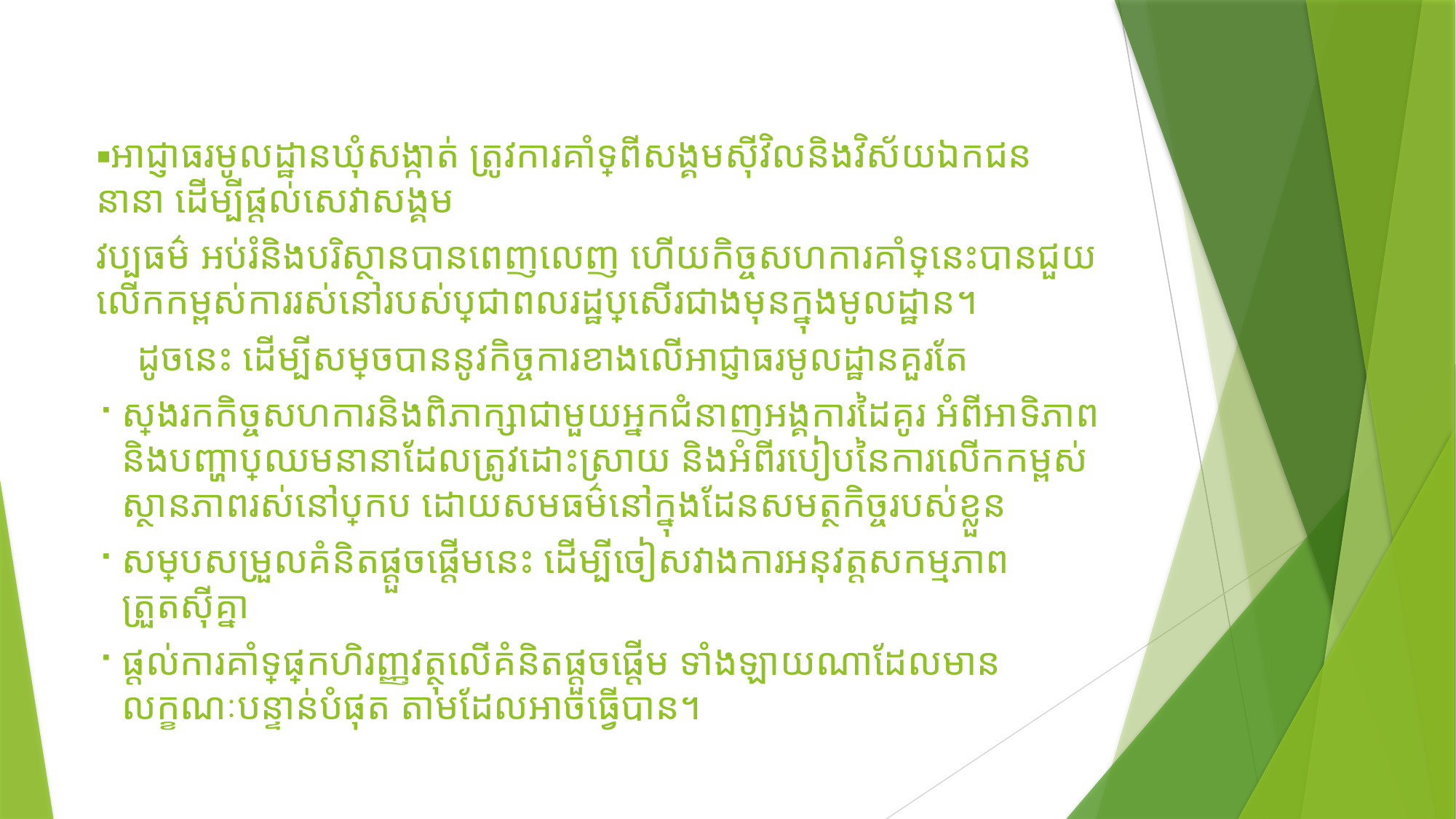

▪︎អាជ្ញាធរមូលដ្ឋានឃុំសង្កាត់ ត្រូវការគាំទ្រពីសង្គមស៊ីវិលនិងវិស័យឯកជននានា ដើម្បីផ្តល់​សេវាសង្គម
វប្បធម៌ អប់រំនិងបរិស្ថានបានពេញលេញ ហើយកិច្ចសហការគាំទ្រនេះបានជួយលើកកម្ពស់ការរស់នៅរបស់ប្រជាពលរដ្ឋប្រសើរជាងមុនក្នុងមូលដ្ឋាន។
ដូចនេះ ដើម្បីសម្រេចបាននូវកិច្ចការខាងលើអាជ្ញាធរមូលដ្ឋានគួរតែ
ស្វែងរកកិច្ចសហការនិងពិភាក្សាជាមួយអ្នកជំនាញអង្គការដៃគូរ​ អំពីអាទិភាព និងបញ្ហាប្រឈមនានាដែលត្រូវដោះស្រាយ និងអំពីរបៀបនៃការលើកកម្ពស់ស្ថានភាពរស់នៅប្រកប ដោយសមធម៌នៅក្នុងដែនសមត្ថកិច្ចរបស់ខ្លួន
សម្របសម្រួលគំនិតផ្តួចផ្តើមនេះ ដើម្បីចៀសវាងការអនុវត្តសកម្មភាពត្រួតស៊ីគ្នា
ផ្តល់ការគាំទ្រផ្នែកហិរញ្ញវត្ថុលើគំនិតផ្តួចផ្តើម​ ទាំងឡាយណាដែលមានលក្ខណៈបន្ទាន់បំផុត តាមដែលអាចធ្វើបាន។